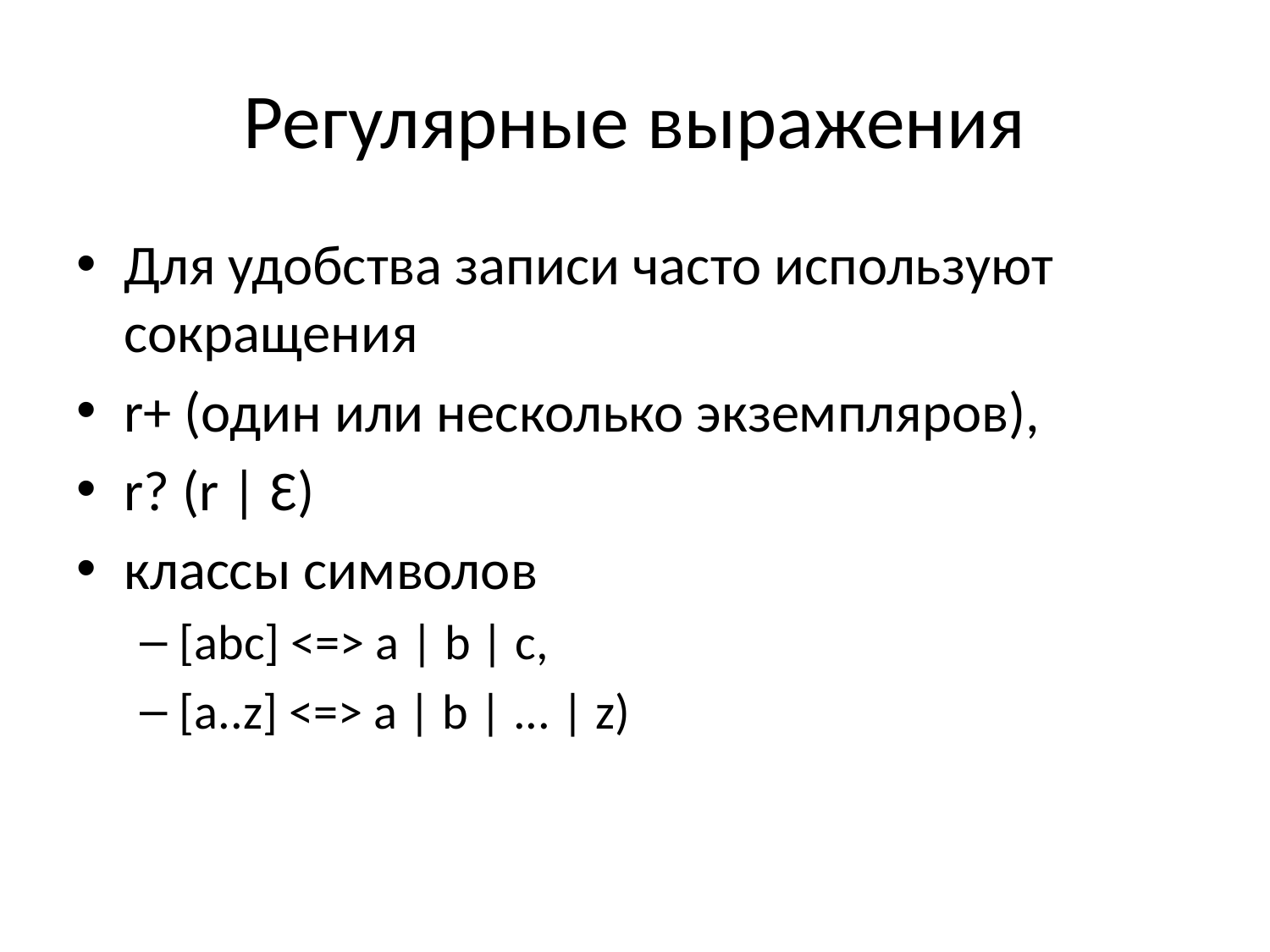

# Регулярные выражения
Для удобства записи часто используют сокращения
r+ (один или несколько экземпляров),
r? (r | Ɛ)
классы символов
[abc] <=> a | b | c,
[a..z] <=> a | b | ... | z)